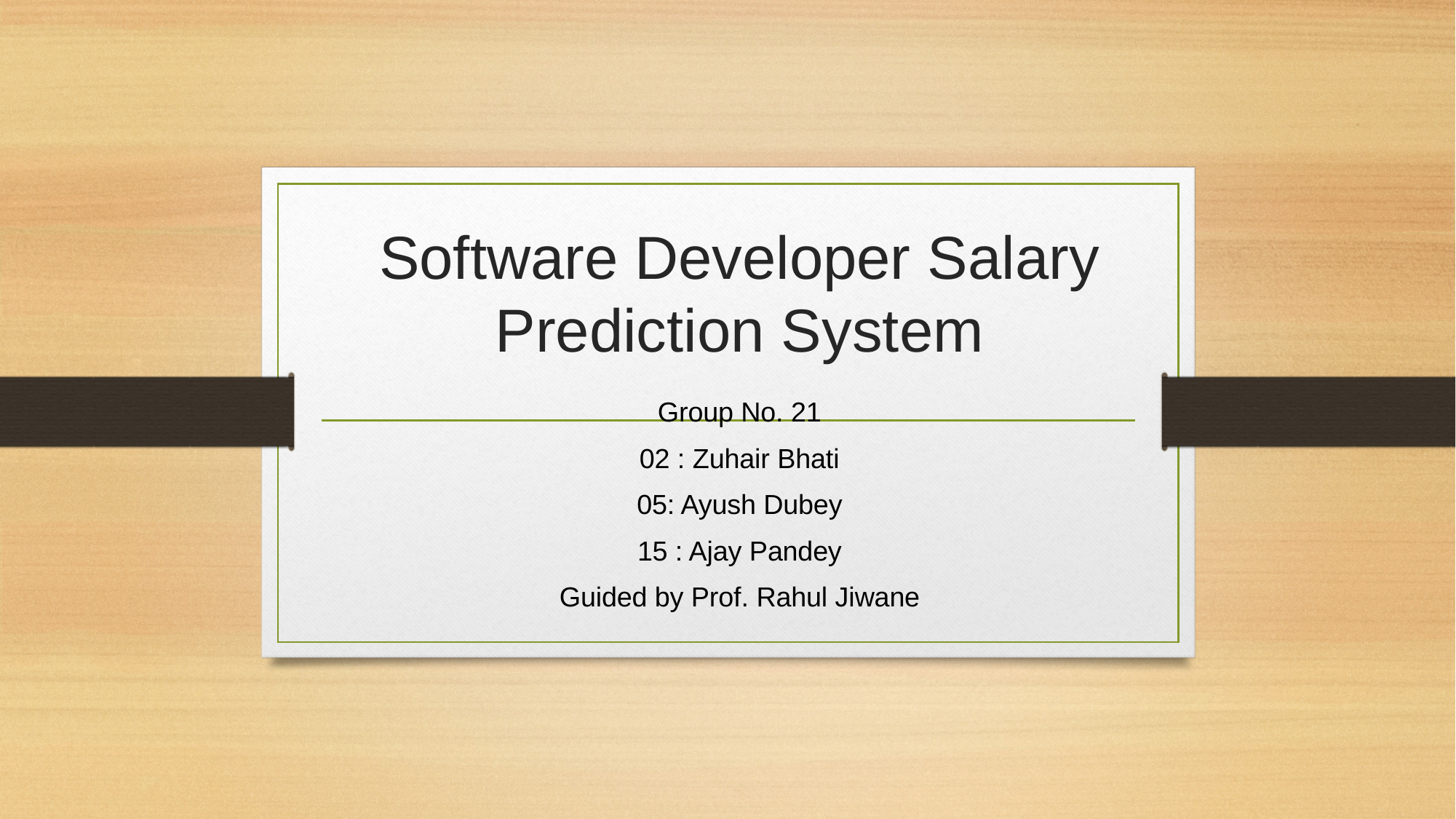

# Software Developer Salary Prediction System
Group No. 21
02 : Zuhair Bhati
05: Ayush Dubey
15 : Ajay Pandey
Guided by Prof. Rahul Jiwane